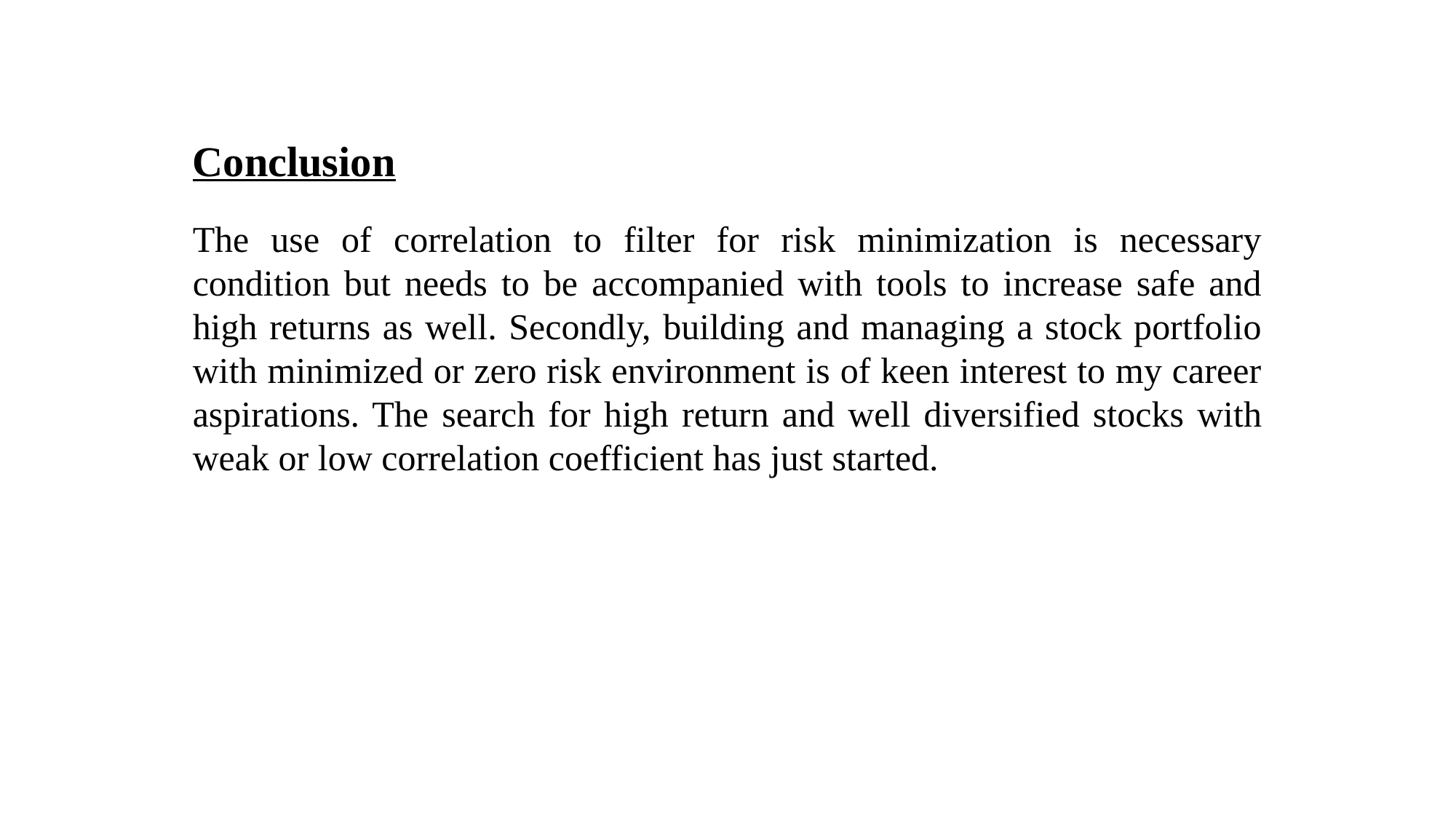

# Conclusion
The use of correlation to filter for risk minimization is necessary condition but needs to be accompanied with tools to increase safe and high returns as well. Secondly, building and managing a stock portfolio with minimized or zero risk environment is of keen interest to my career aspirations. The search for high return and well diversified stocks with weak or low correlation coefficient has just started.